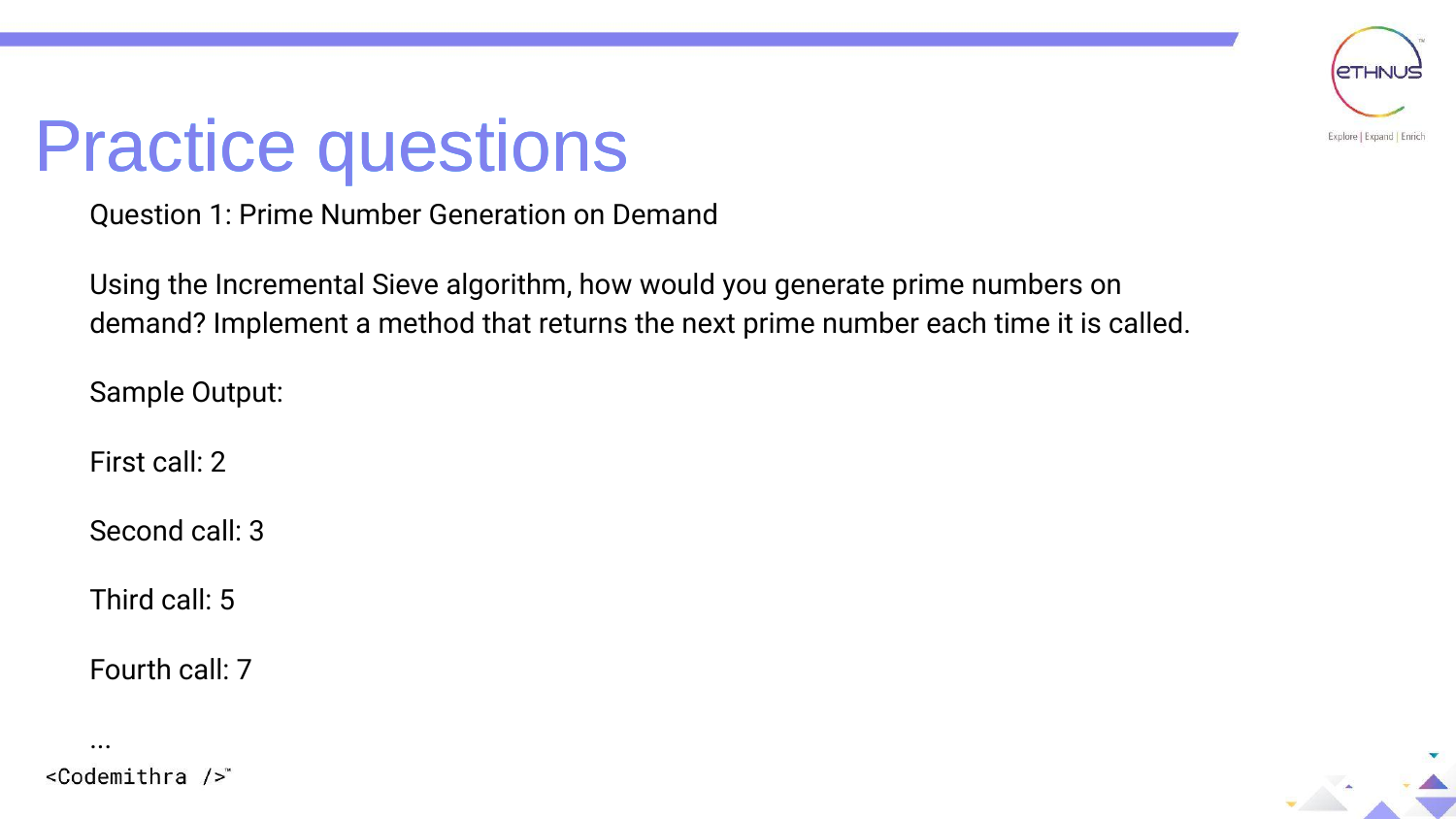

Practice questions
Practice questions

Question 1: Prime Number Generation on Demand
Using the Incremental Sieve algorithm, how would you generate prime numbers on demand? Implement a method that returns the next prime number each time it is called.
Sample Output:
First call: 2
Second call: 3
Third call: 5
Fourth call: 7
...